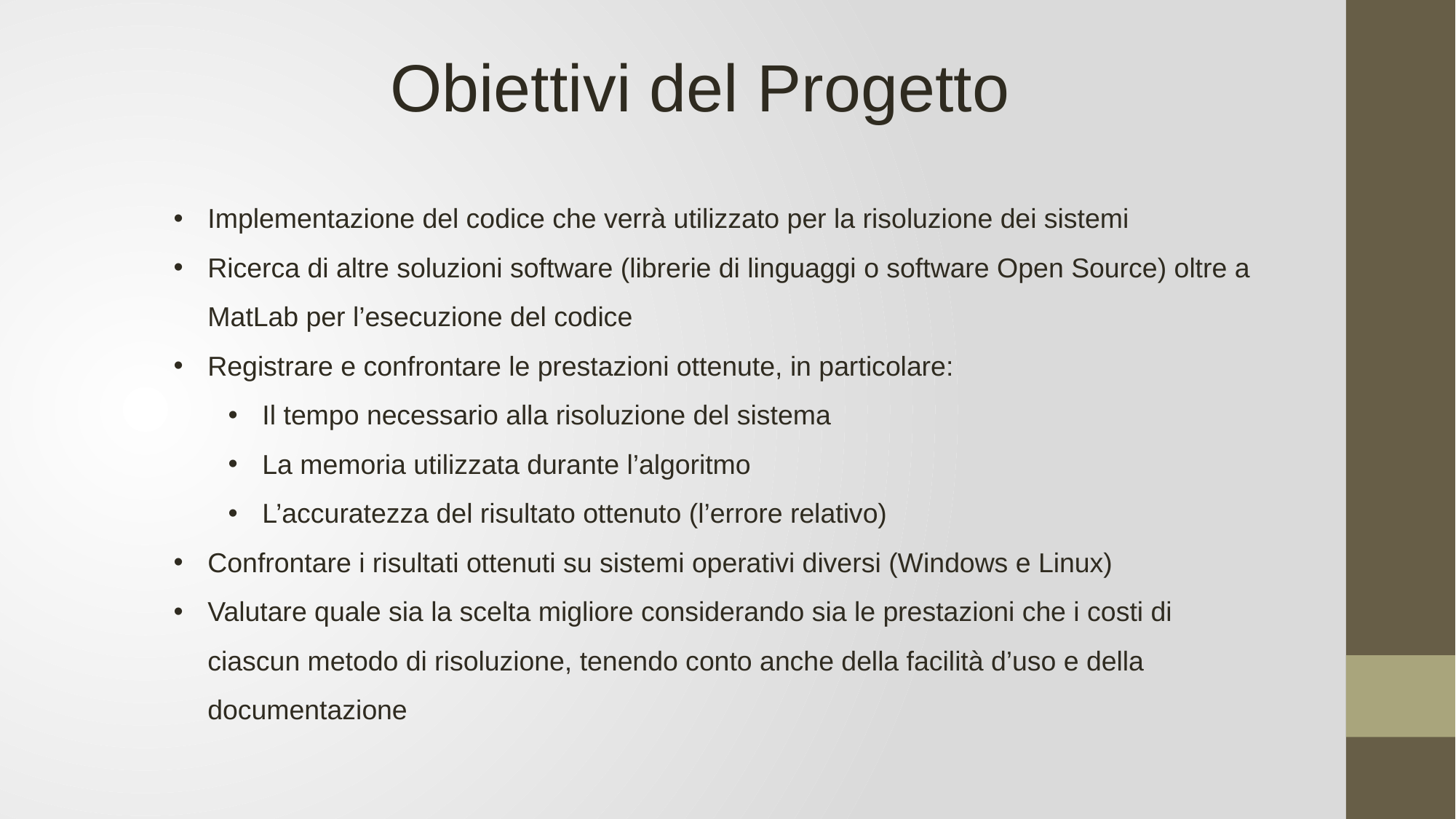

Obiettivi del Progetto
Implementazione del codice che verrà utilizzato per la risoluzione dei sistemi
Ricerca di altre soluzioni software (librerie di linguaggi o software Open Source) oltre a MatLab per l’esecuzione del codice
Registrare e confrontare le prestazioni ottenute, in particolare:
Il tempo necessario alla risoluzione del sistema
La memoria utilizzata durante l’algoritmo
L’accuratezza del risultato ottenuto (l’errore relativo)
Confrontare i risultati ottenuti su sistemi operativi diversi (Windows e Linux)
Valutare quale sia la scelta migliore considerando sia le prestazioni che i costi di ciascun metodo di risoluzione, tenendo conto anche della facilità d’uso e della documentazione